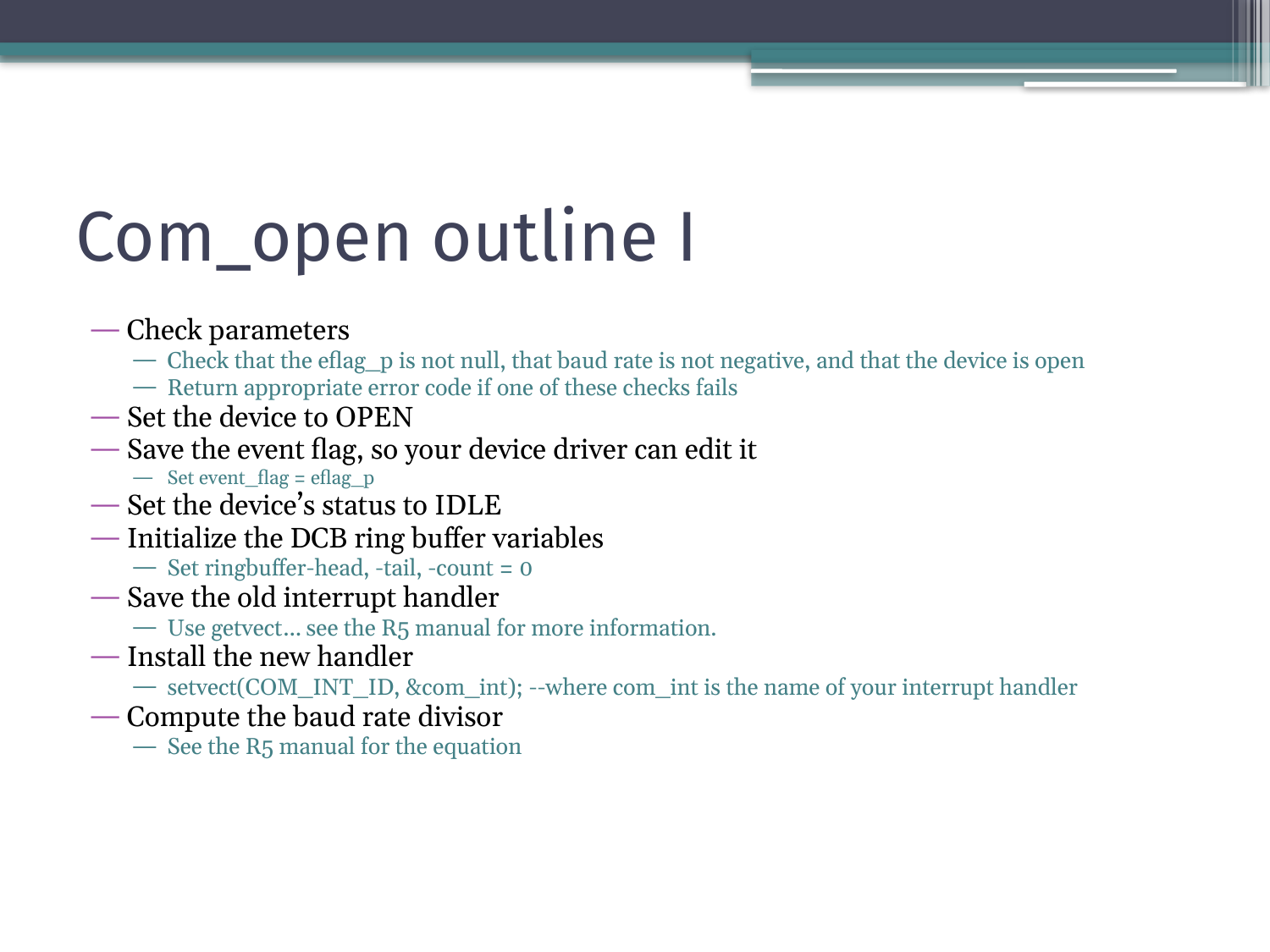

# Com_open outline I
Check parameters
Check that the eflag_p is not null, that baud rate is not negative, and that the device is open
Return appropriate error code if one of these checks fails
Set the device to OPEN
Save the event flag, so your device driver can edit it
Set event_flag = eflag_p
Set the device’s status to IDLE
Initialize the DCB ring buffer variables
Set ringbuffer-head, -tail, -count = 0
Save the old interrupt handler
Use getvect… see the R5 manual for more information.
Install the new handler
setvect(COM_INT_ID, &com_int); --where com_int is the name of your interrupt handler
Compute the baud rate divisor
See the R5 manual for the equation